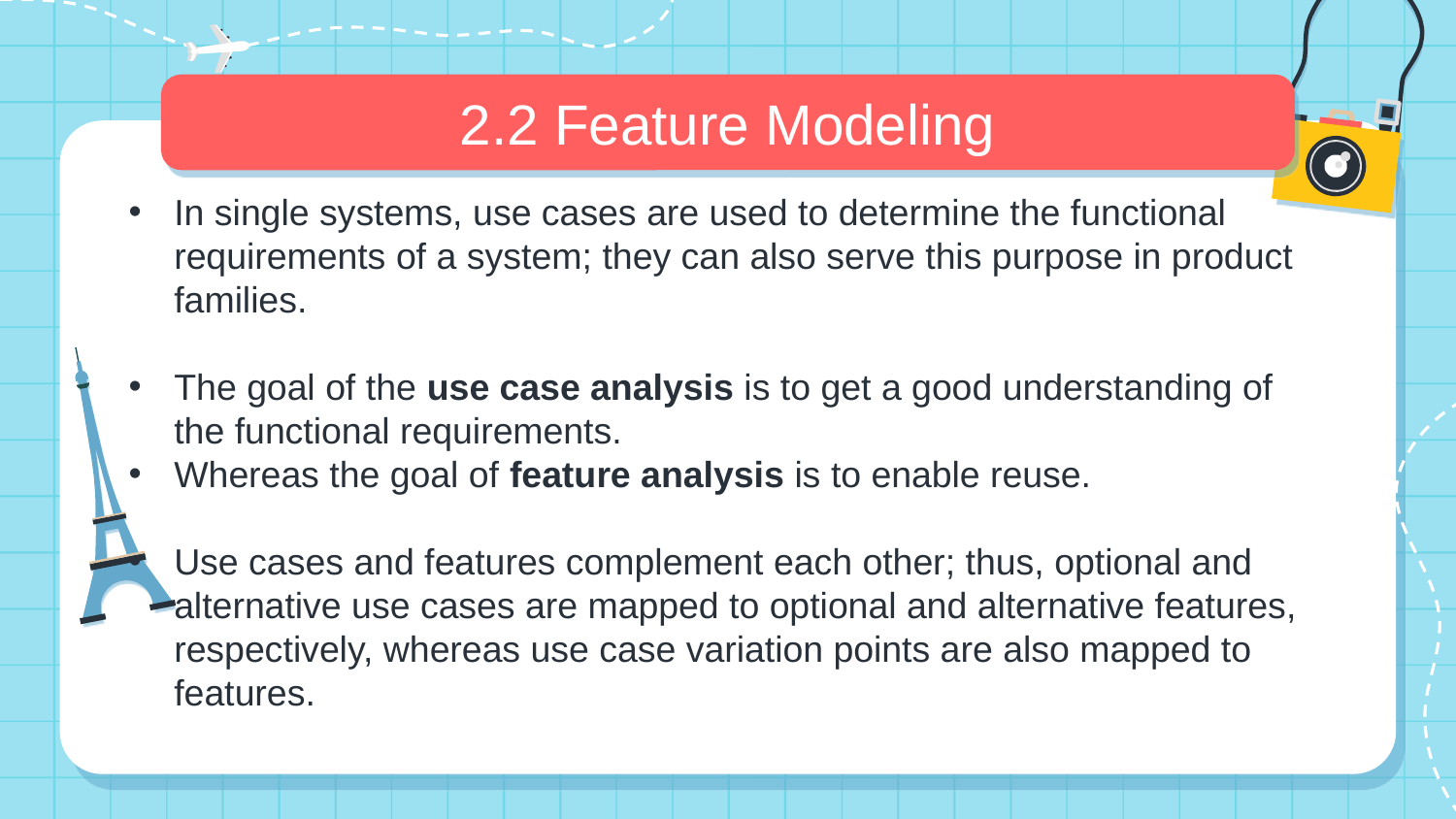

# 2.2 Feature Modeling
In single systems, use cases are used to determine the functional requirements of a system; they can also serve this purpose in product families.

The goal of the use case analysis is to get a good understanding of the functional requirements.
Whereas the goal of feature analysis is to enable reuse.

Use cases and features complement each other; thus, optional and alternative use cases are mapped to optional and alternative features, respectively, whereas use case variation points are also mapped to features.